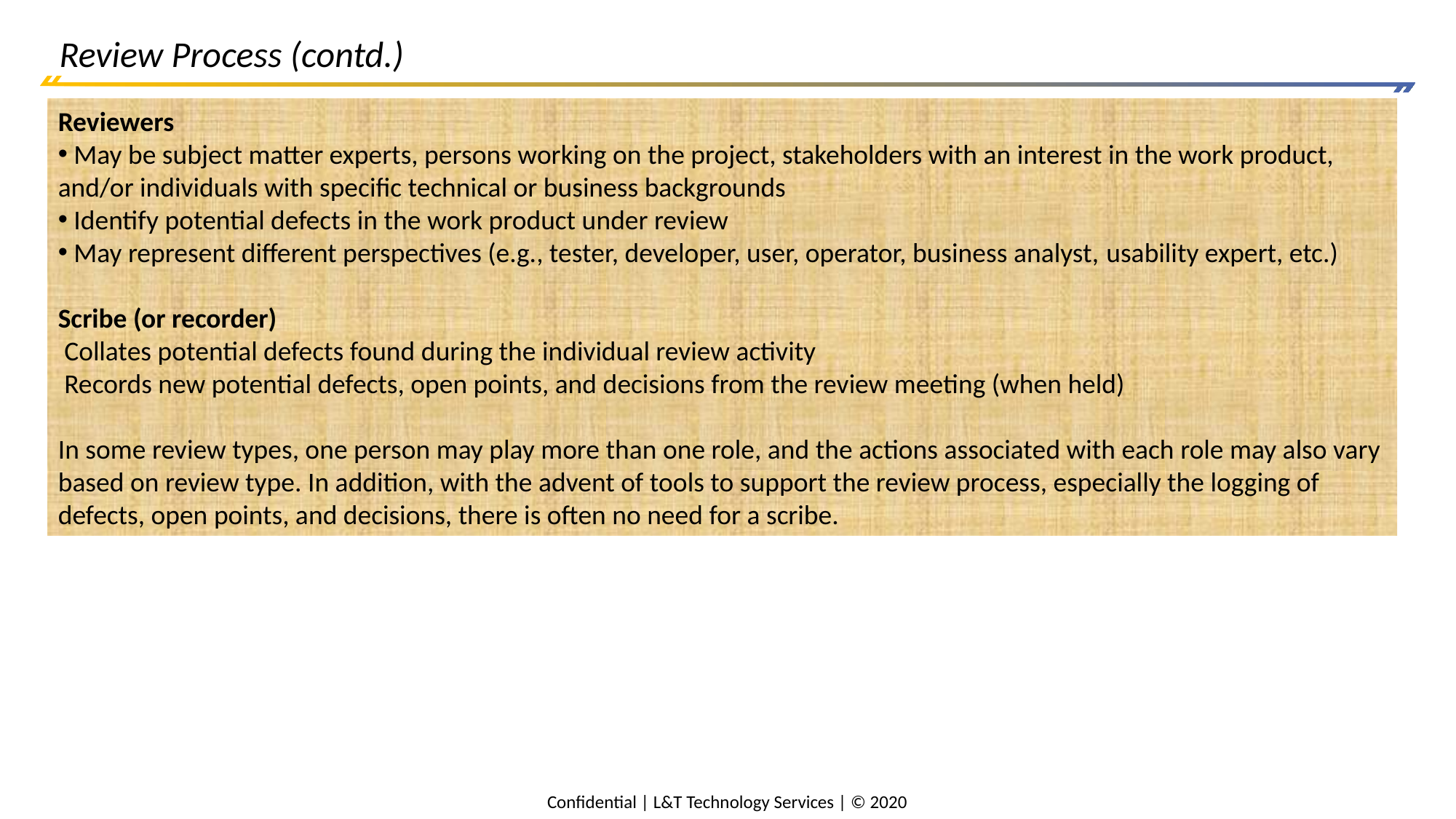

# Review Process (contd.)
Reviewers
 May be subject matter experts, persons working on the project, stakeholders with an interest in the work product, and/or individuals with specific technical or business backgrounds
 Identify potential defects in the work product under review
 May represent different perspectives (e.g., tester, developer, user, operator, business analyst, usability expert, etc.)

Scribe (or recorder)
 Collates potential defects found during the individual review activity
 Records new potential defects, open points, and decisions from the review meeting (when held)

In some review types, one person may play more than one role, and the actions associated with each role may also vary based on review type. In addition, with the advent of tools to support the review process, especially the logging of defects, open points, and decisions, there is often no need for a scribe.